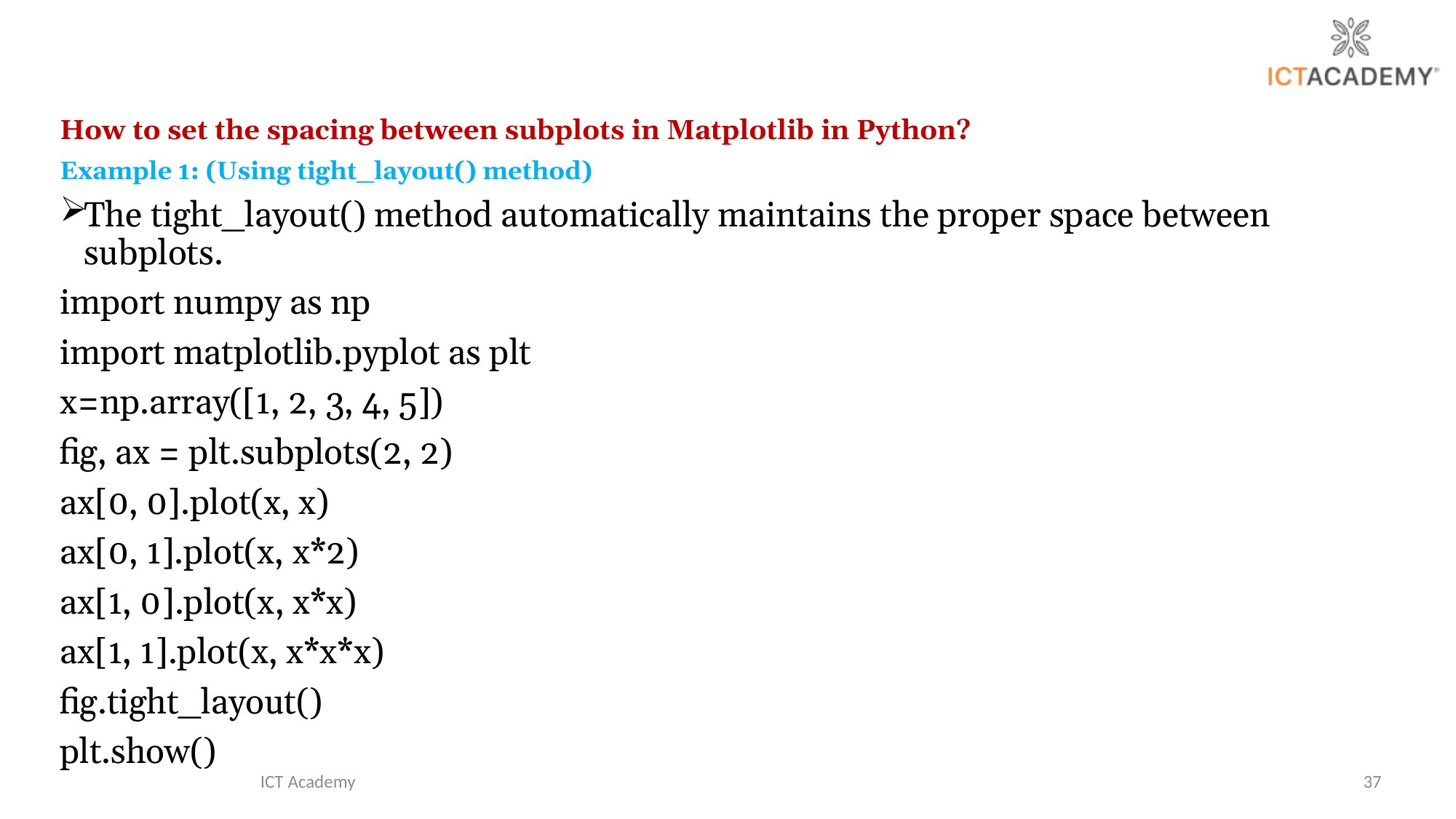

How to set the spacing between subplots in Matplotlib in Python?
Example 1: (Using tight_layout() method)
The tight_layout() method automatically maintains the proper space between subplots.
import numpy as np
import matplotlib.pyplot as plt
x=np.array([1, 2, 3, 4, 5])
fig, ax = plt.subplots(2, 2)
ax[0, 0].plot(x, x)
ax[0, 1].plot(x, x*2)
ax[1, 0].plot(x, x*x)
ax[1, 1].plot(x, x*x*x)
fig.tight_layout()
plt.show()
ICT Academy
37